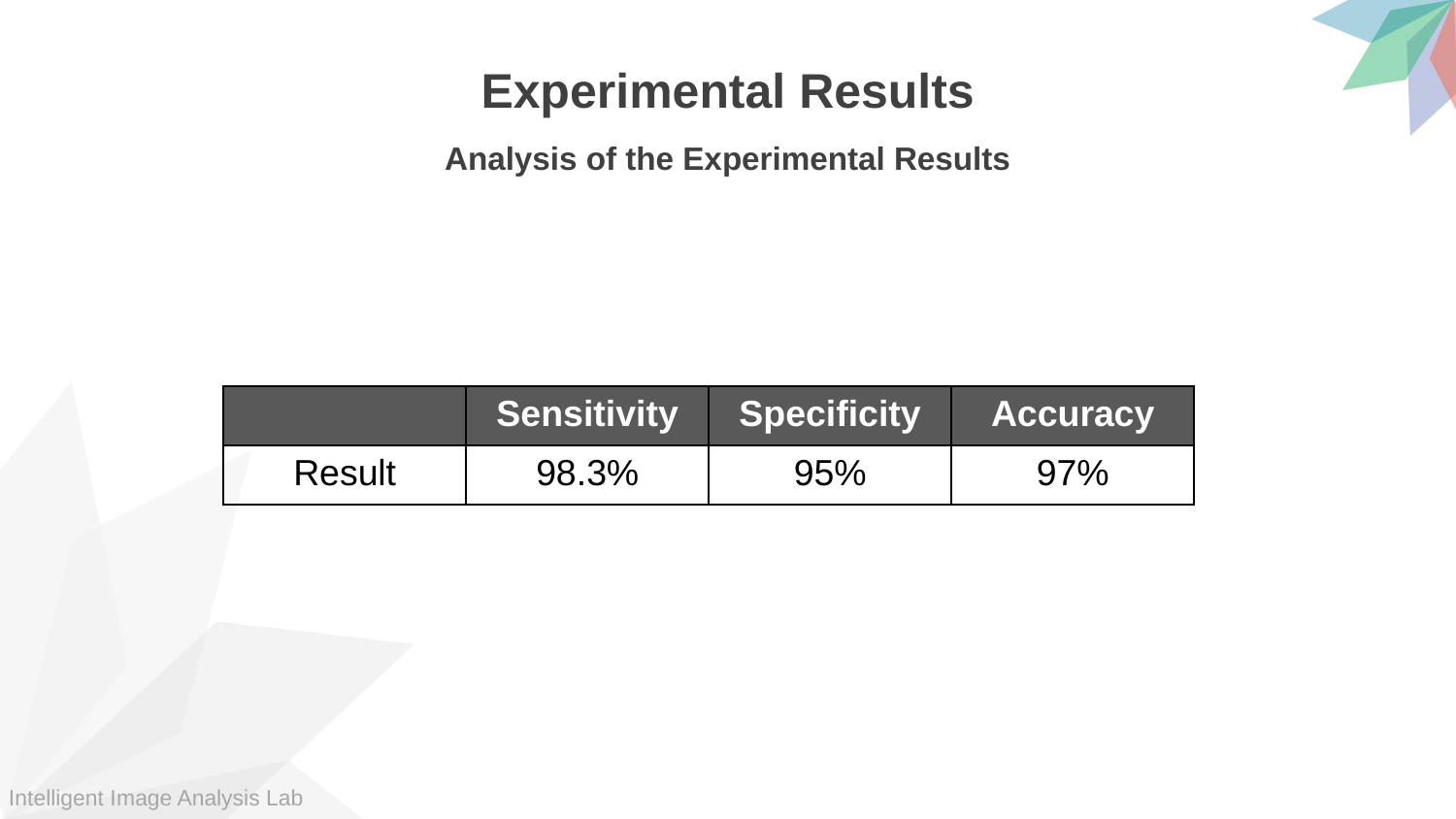

Experimental Results
Analysis of the Experimental Results
|  | Sensitivity | Specificity | Accuracy |
| --- | --- | --- | --- |
| Result | 98.3% | 95% | 97% |